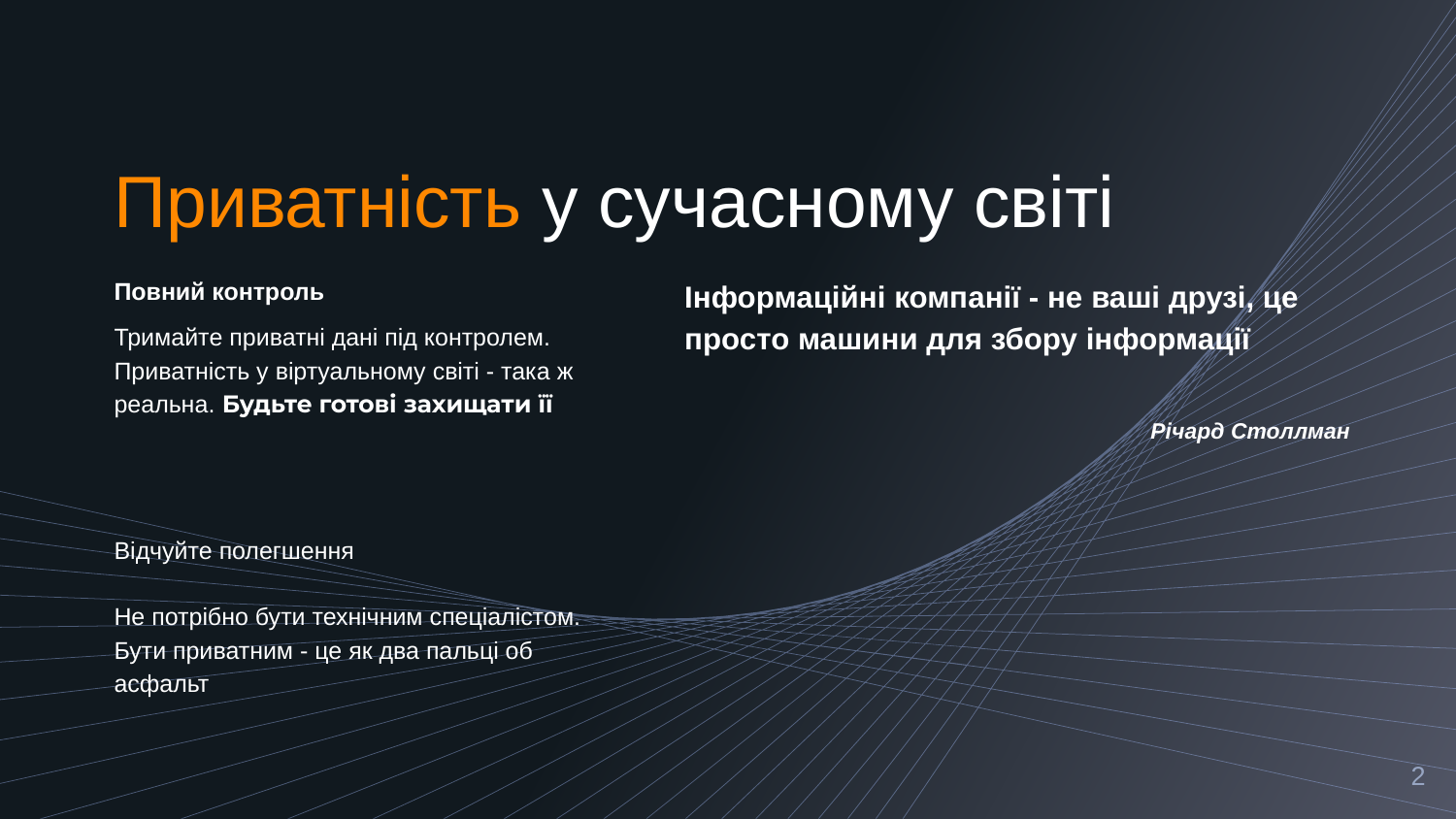

Приватність у сучасному світі
Інформаційні компанії - не ваші друзі, це просто машини для збору інформації
Річард Столлман
Повний контроль
Тримайте приватні дані під контролем. Приватність у віртуальному світі - така ж реальна. Будьте готові захищати її
Відчуйте полегшення
Не потрібно бути технічним спеціалістом. Бути приватним - це як два пальці об асфальт

2